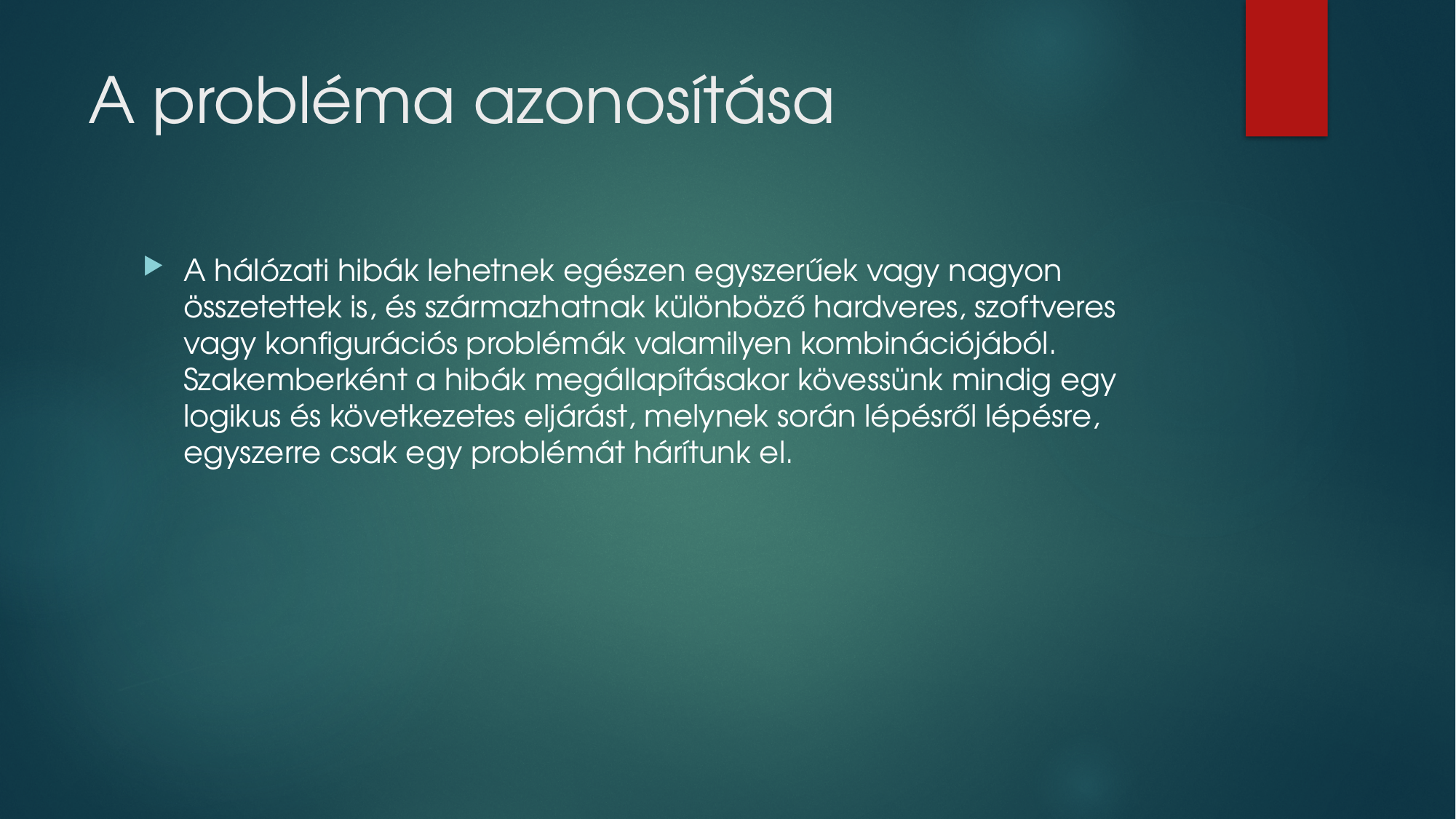

# A probléma azonosítása
A hálózati hibák lehetnek egészen egyszerűek vagy nagyon összetettek is, és származhatnak különböző hardveres, szoftveres vagy konfigurációs problémák valamilyen kombinációjából. Szakemberként a hibák megállapításakor kövessünk mindig egy logikus és következetes eljárást, melynek során lépésről lépésre, egyszerre csak egy problémát hárítunk el.